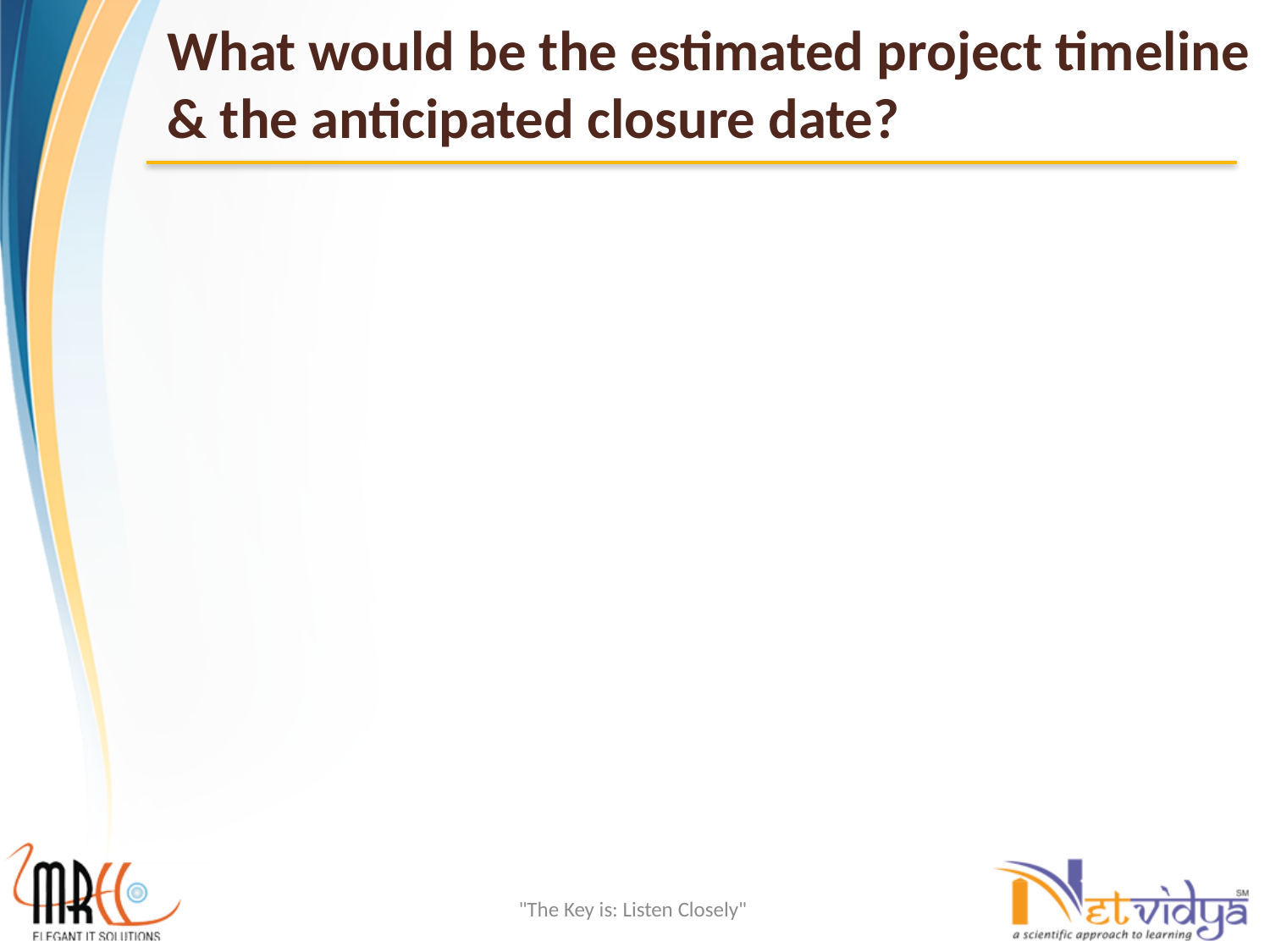

# What would be the estimated project timeline & the anticipated closure date?
"The Key is: Listen Closely"